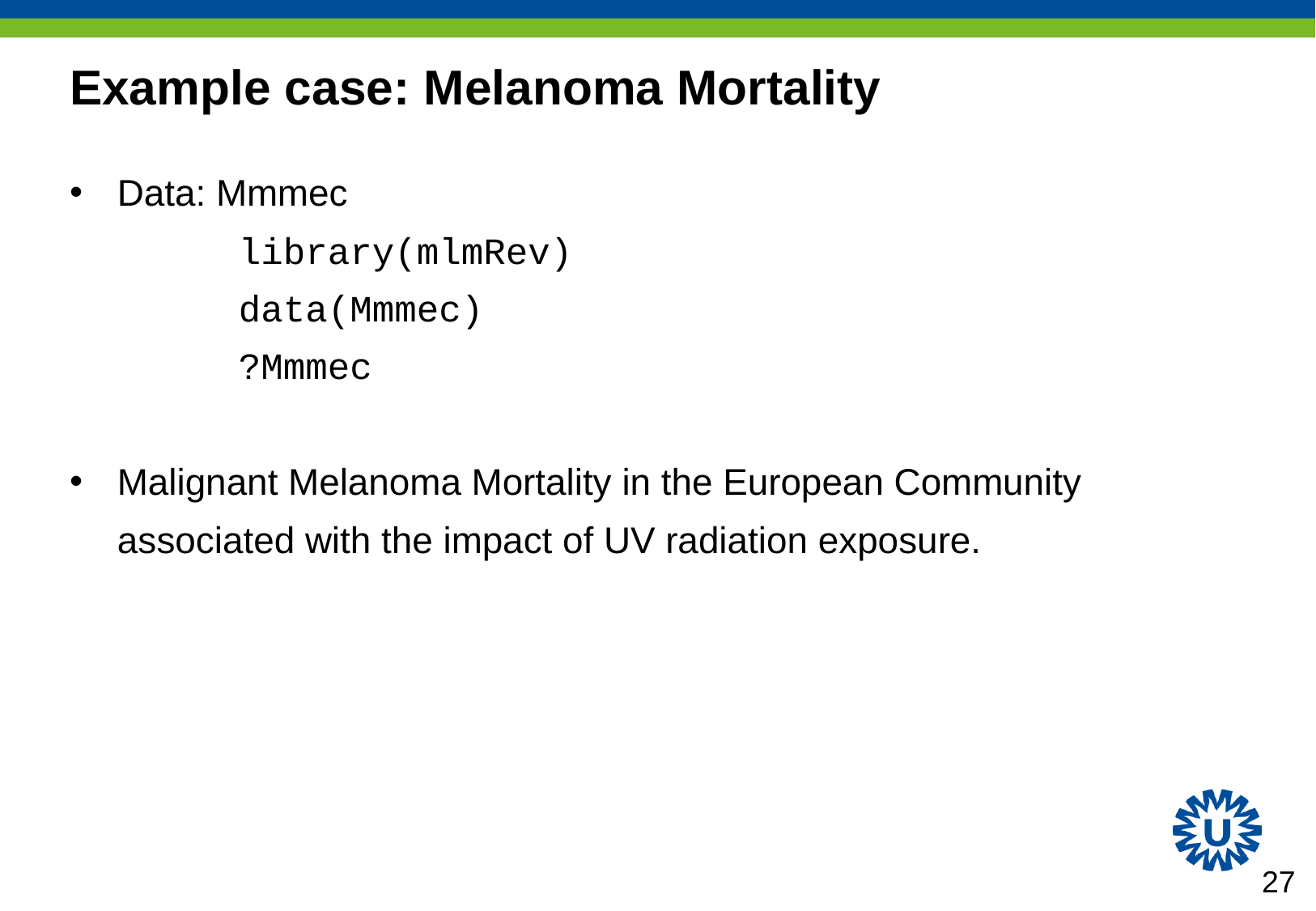

# Example case: Melanoma Mortality
Data: Mmmec
	library(mlmRev)
	data(Mmmec)
	?Mmmec

Malignant Melanoma Mortality in the European Community associated with the impact of UV radiation exposure.
27